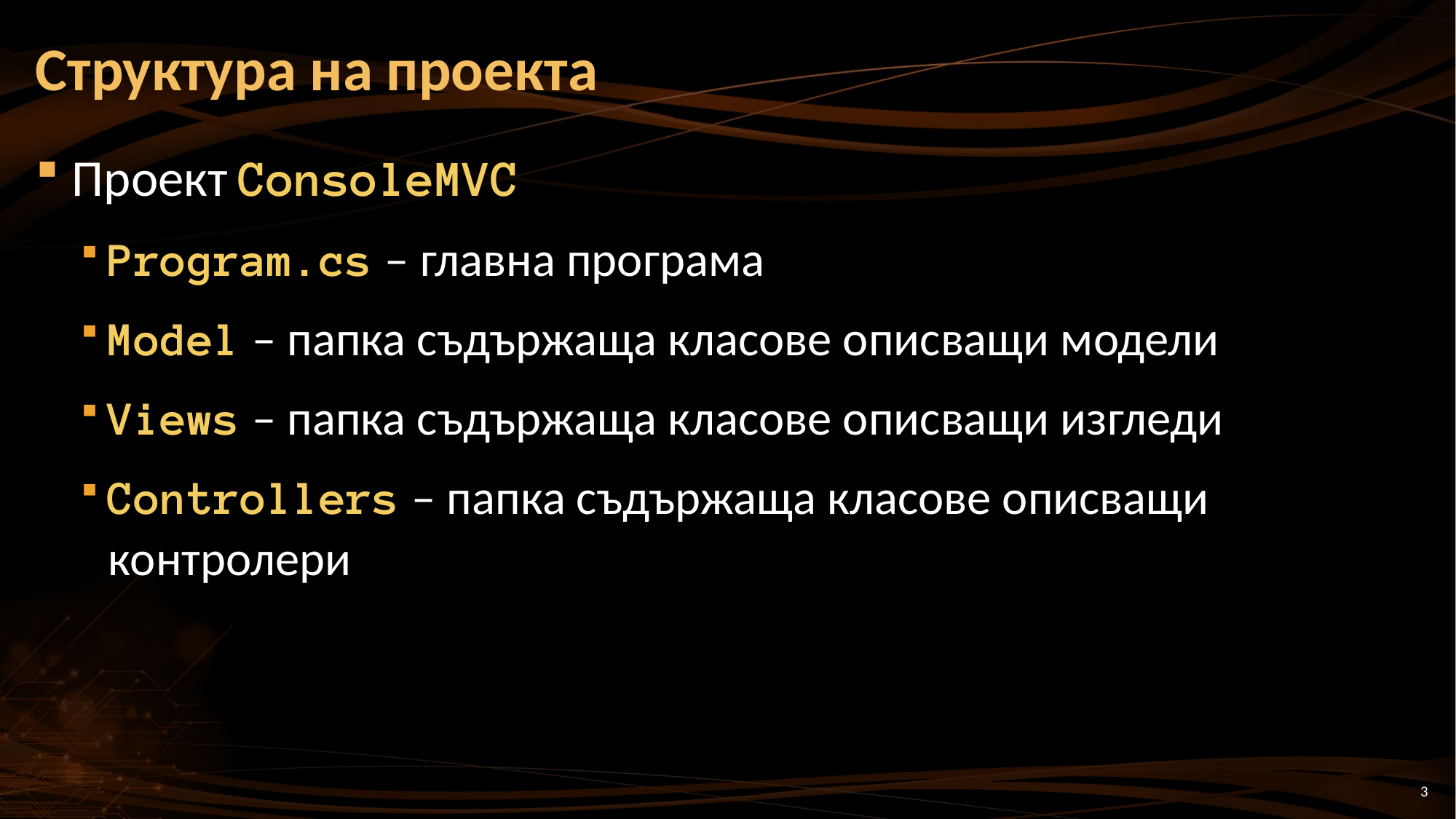

# Структура на проекта
Проект ConsoleMVC
Program.cs – главна програма
Model – папка съдържаща класове описващи модели
Views – папка съдържаща класове описващи изгледи
Controllers – папка съдържаща класове описващи контролери
3